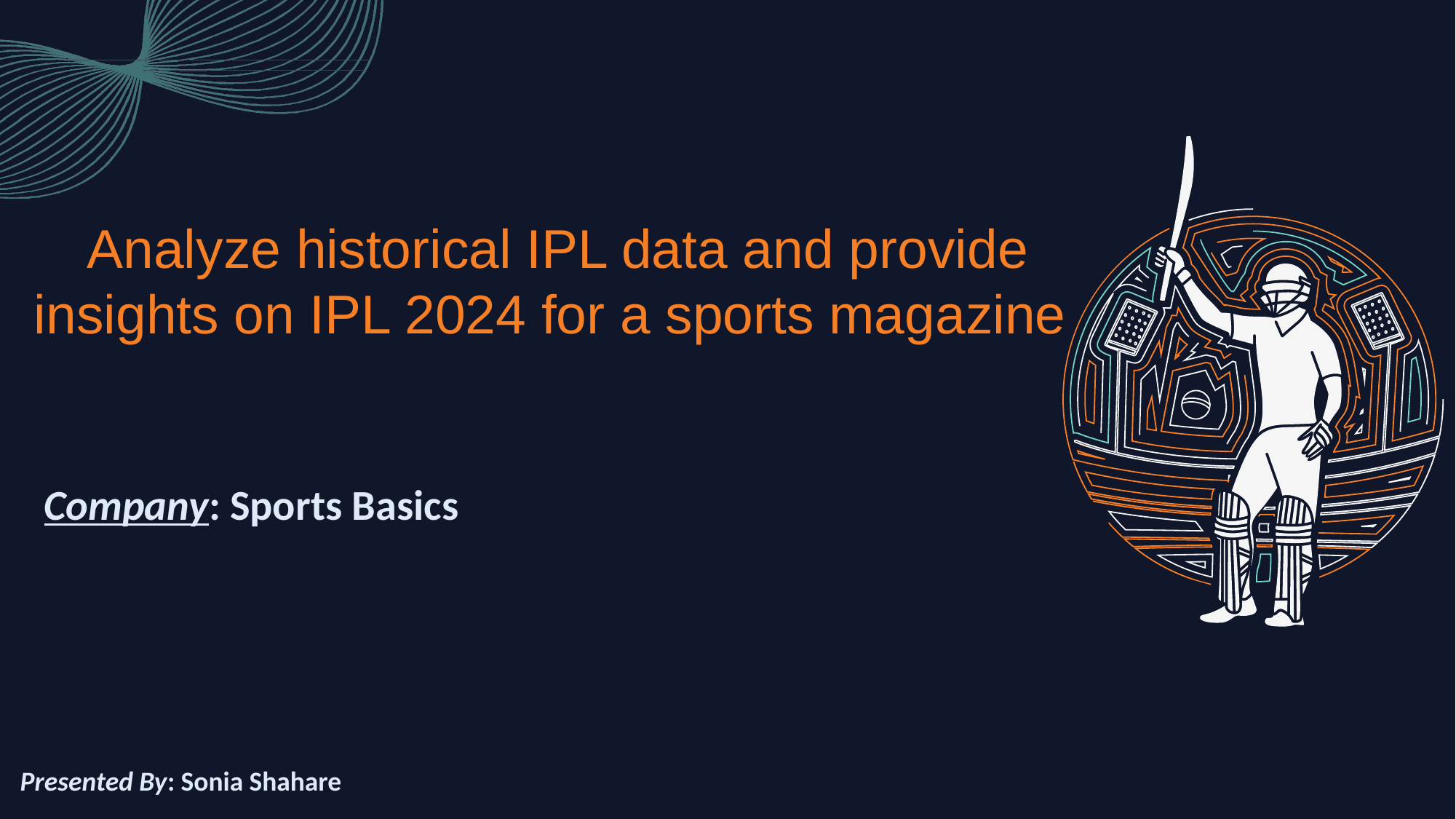

Analyze historical IPL data and provide insights on IPL 2024 for a sports magazine
Company: Sports Basics
Presented By: Sonia Shahare